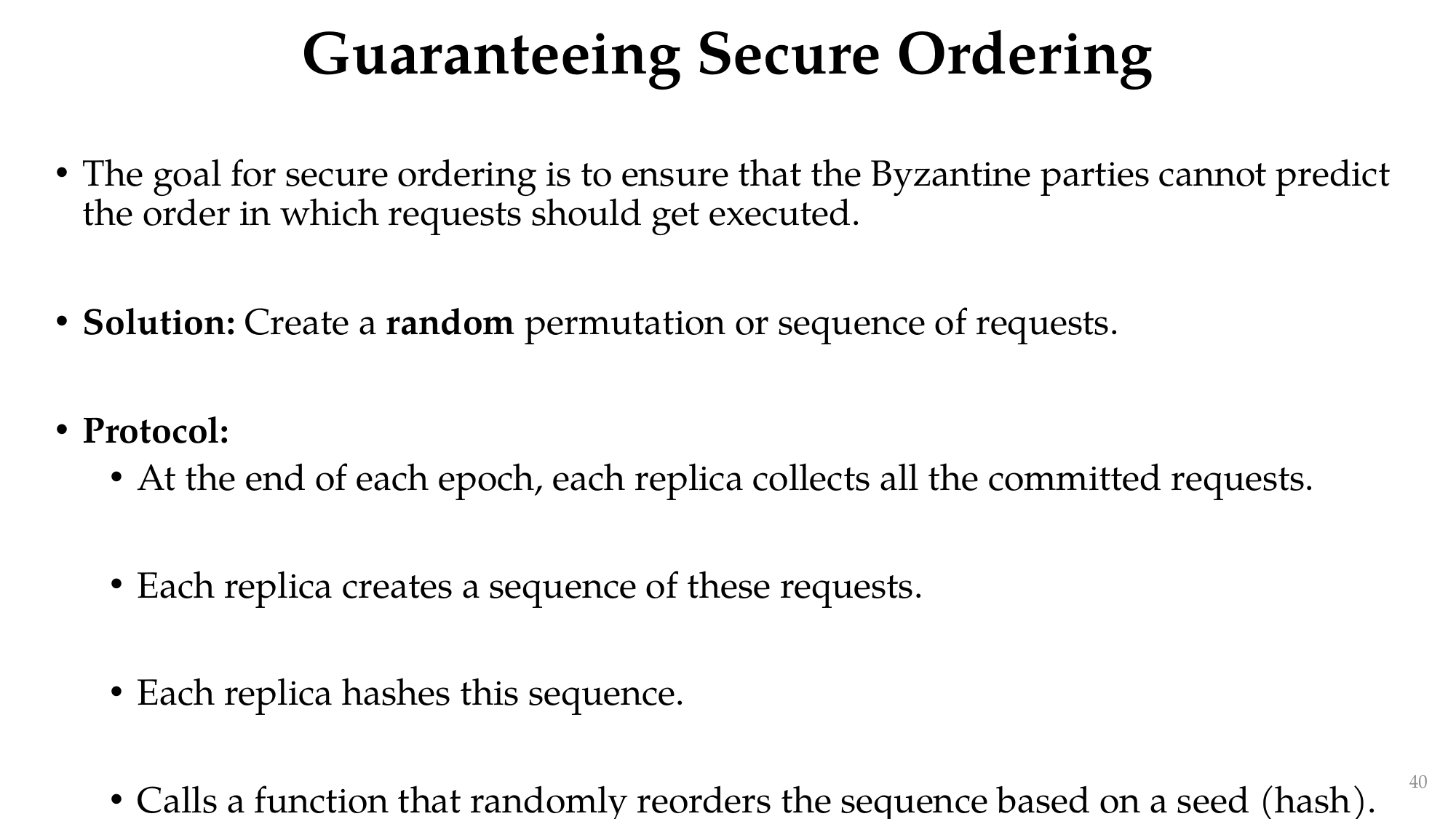

# Guaranteeing Secure Ordering
The goal for secure ordering is to ensure that the Byzantine parties cannot predict the order in which requests should get executed.

Solution: Create a random permutation or sequence of requests.

Protocol:
At the end of each epoch, each replica collects all the committed requests.

Each replica creates a sequence of these requests.

Each replica hashes this sequence.

Calls a function that randomly reorders the sequence based on a seed (hash).
40